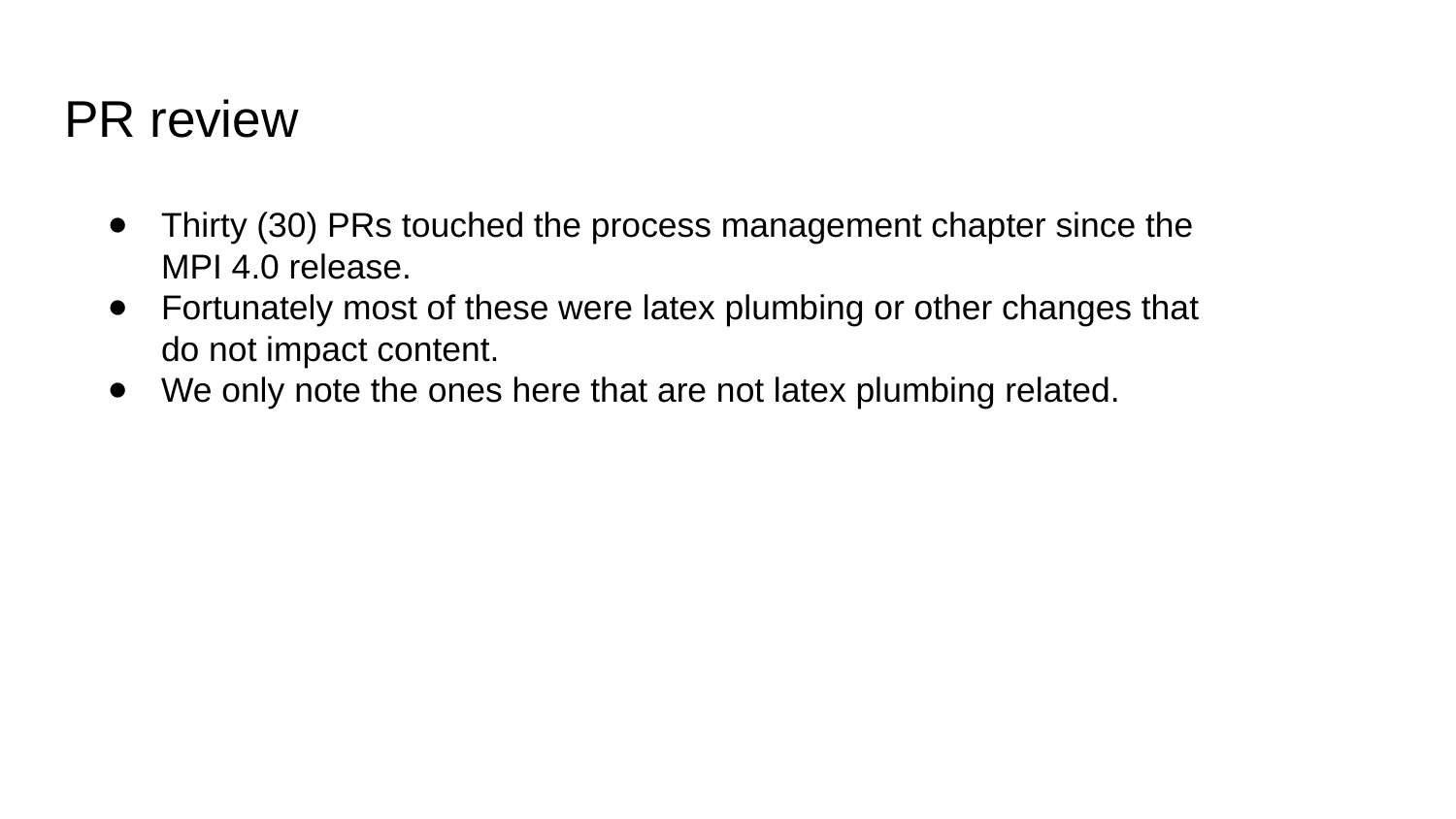

# PR review
Thirty (30) PRs touched the process management chapter since the MPI 4.0 release.
Fortunately most of these were latex plumbing or other changes that do not impact content.
We only note the ones here that are not latex plumbing related.